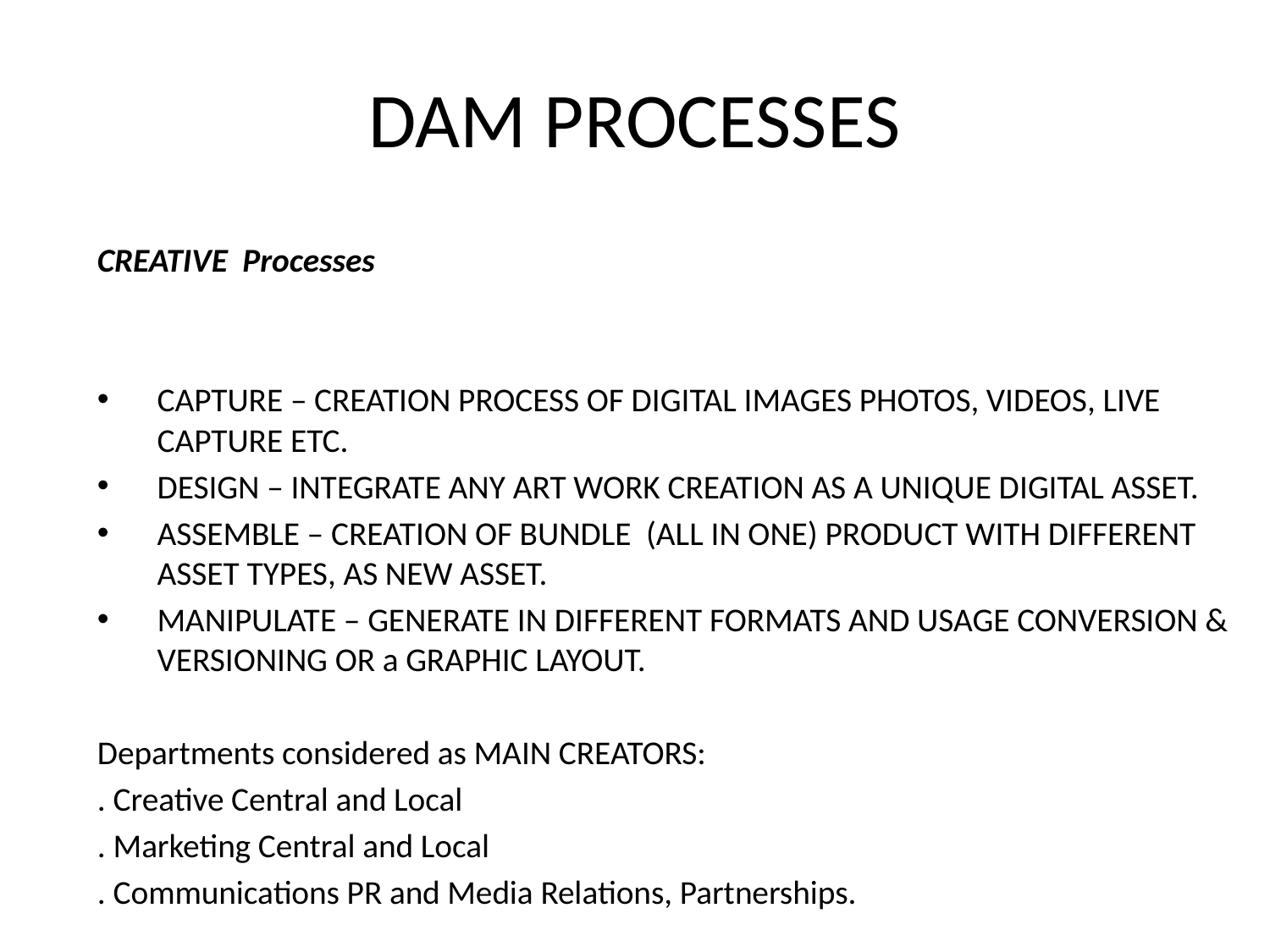

# DAM PROCESSES
CREATIVE  Processes

CAPTURE – CREATION PROCESS OF DIGITAL IMAGES PHOTOS, VIDEOS, LIVE CAPTURE ETC.
DESIGN – INTEGRATE ANY ART WORK CREATION AS A UNIQUE DIGITAL ASSET.
ASSEMBLE – CREATION OF BUNDLE  (ALL IN ONE) PRODUCT WITH DIFFERENT ASSET TYPES, AS NEW ASSET.
MANIPULATE – GENERATE IN DIFFERENT FORMATS AND USAGE CONVERSION & VERSIONING OR a GRAPHIC LAYOUT.

Departments considered as MAIN CREATORS:
. Creative Central and Local
. Marketing Central and Local
. Communications PR and Media Relations, Partnerships.